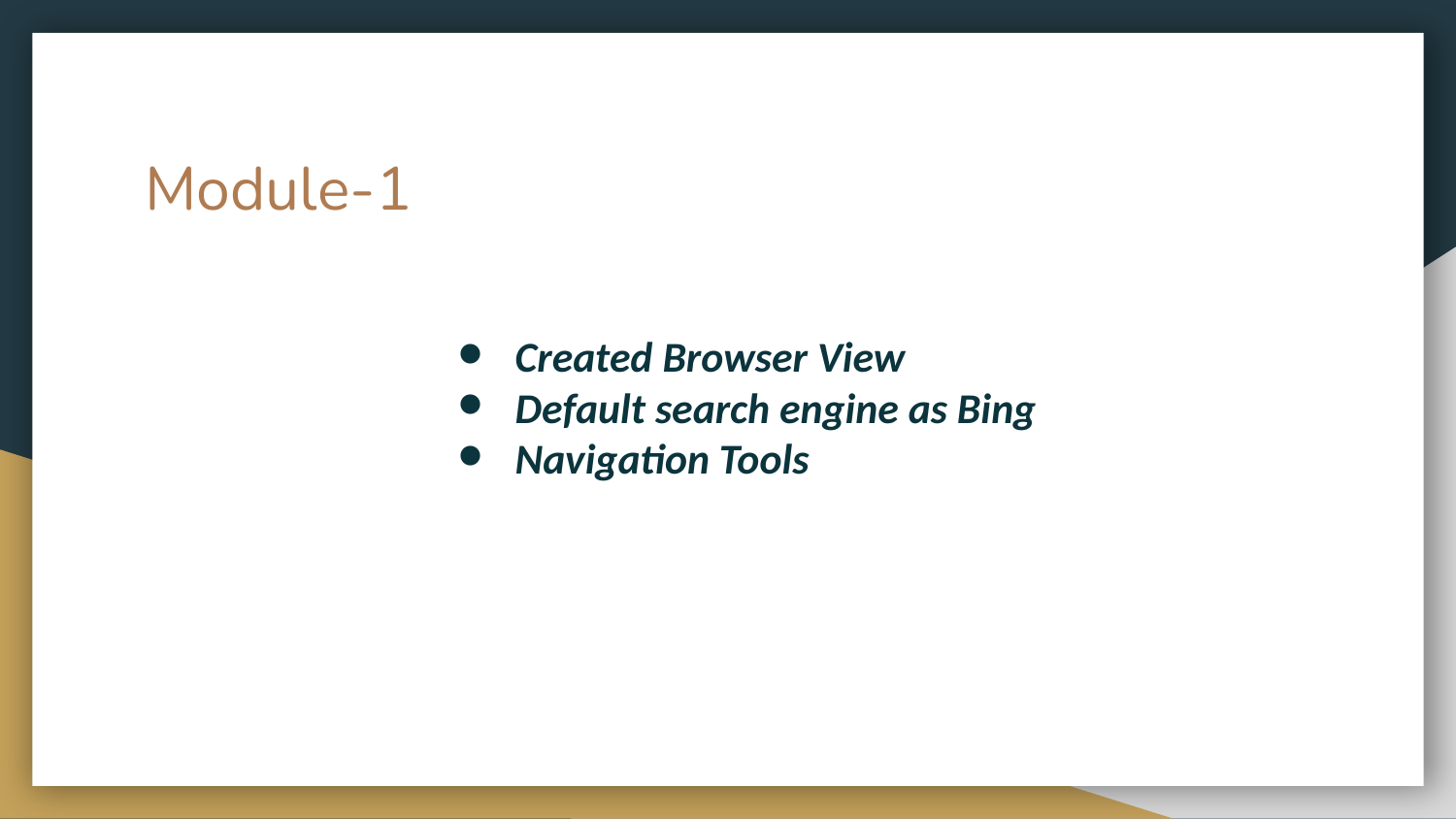

# Module-1
Created Browser View
Default search engine as Bing
Navigation Tools